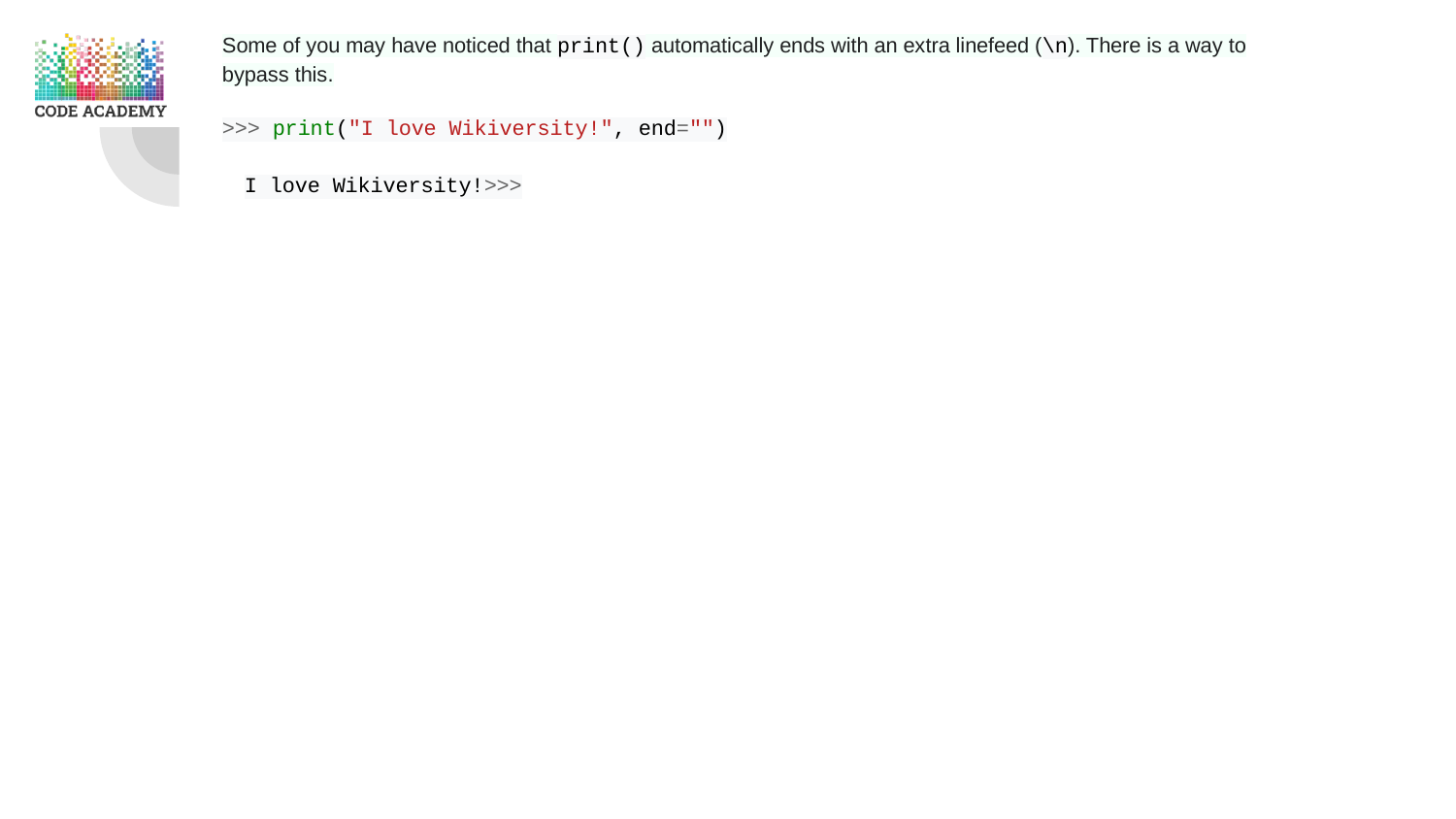

Some of you may have noticed that print() automatically ends with an extra linefeed (\n). There is a way to bypass this.
>>> print("I love Wikiversity!", end="")
I love Wikiversity!>>>